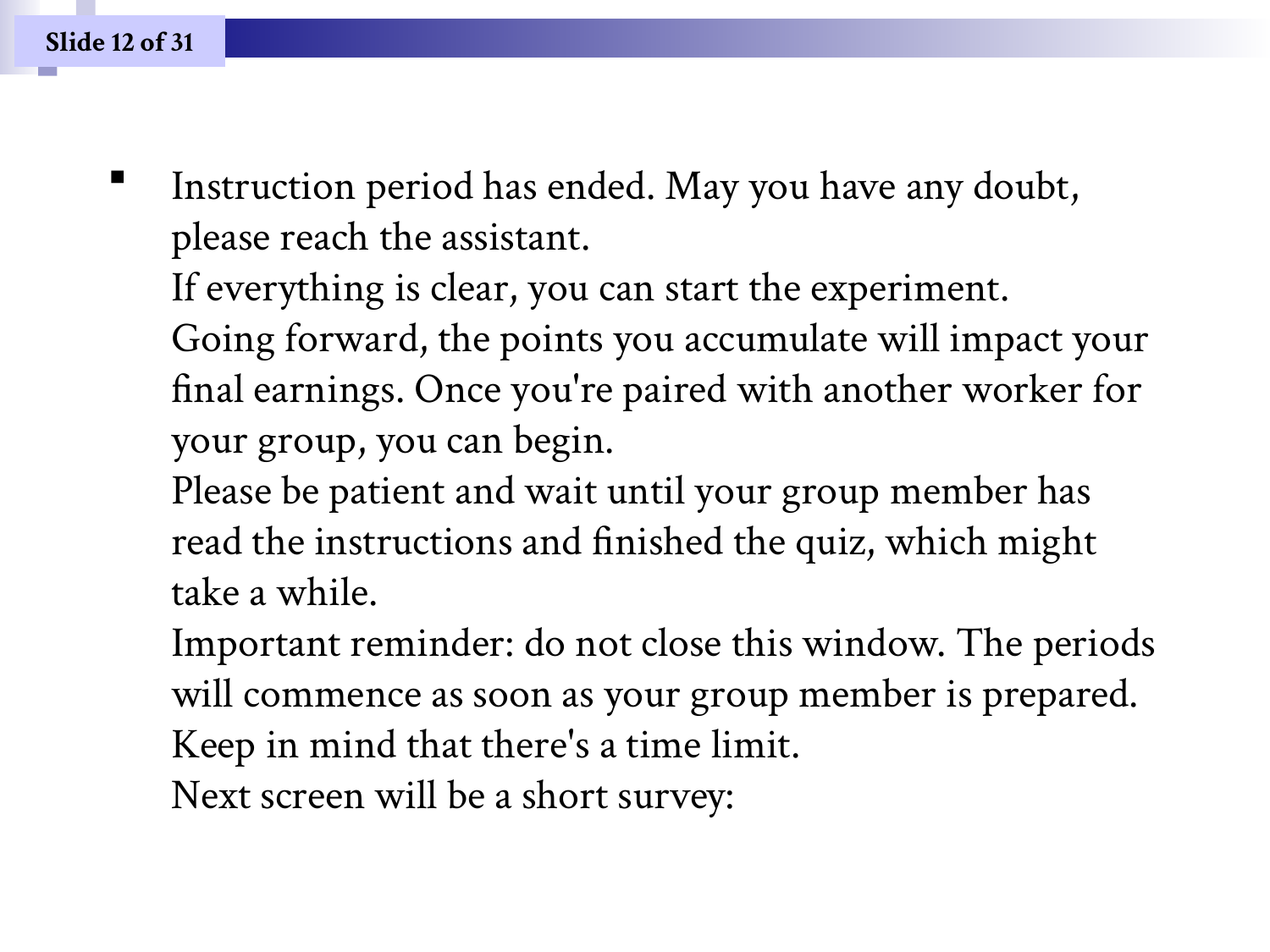

# Instruction period has ended. May you have any doubt, please reach the assistant. If everything is clear, you can start the experiment. Going forward, the points you accumulate will impact your final earnings. Once you're paired with another worker for your group, you can begin. Please be patient and wait until your group member has read the instructions and finished the quiz, which might take a while. Important reminder: do not close this window. The periods will commence as soon as your group member is prepared. Keep in mind that there's a time limit. Next screen will be a short survey: